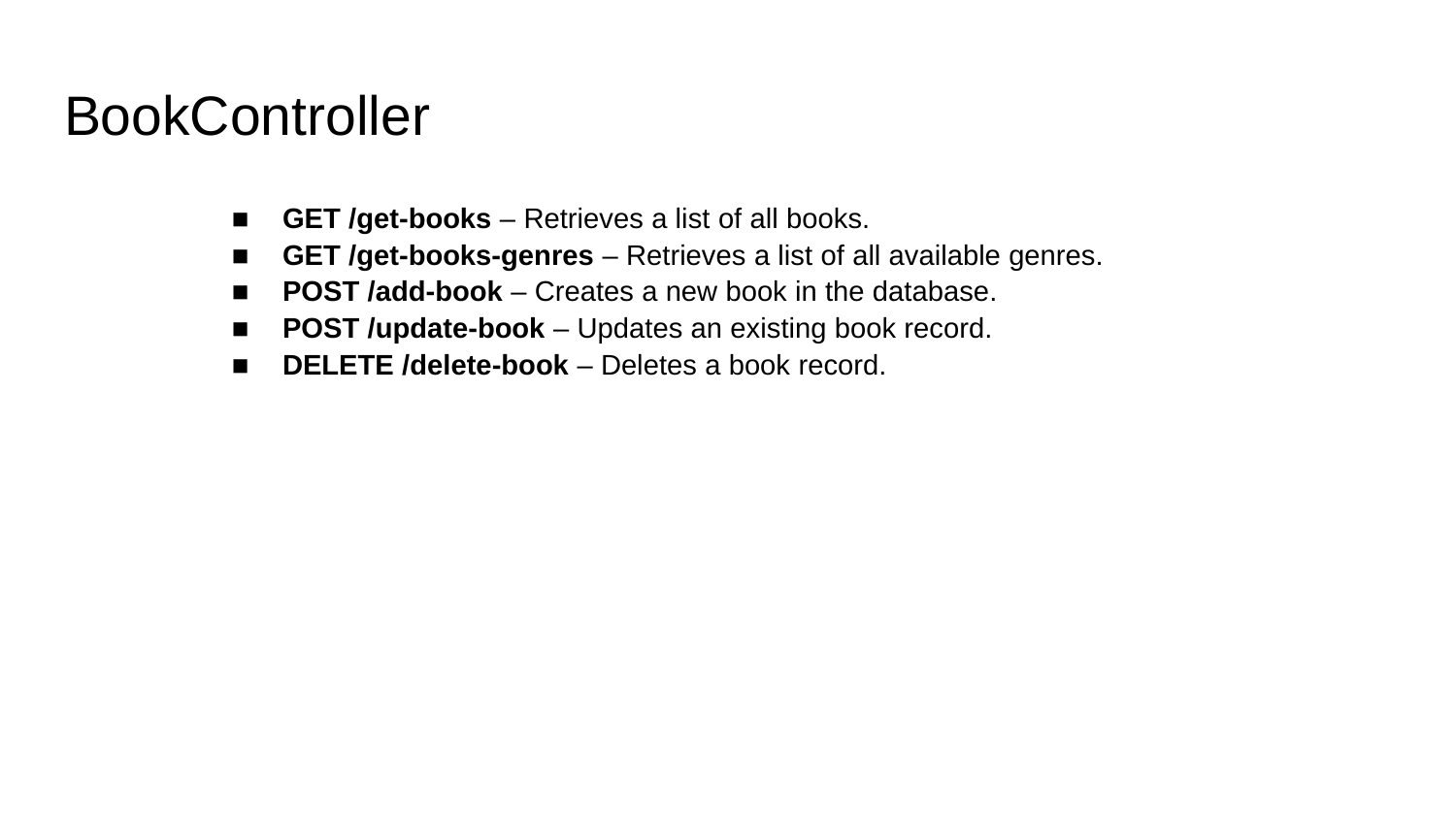

# BookController
GET /get-books – Retrieves a list of all books.
GET /get-books-genres – Retrieves a list of all available genres.
POST /add-book – Creates a new book in the database.
POST /update-book – Updates an existing book record.
DELETE /delete-book – Deletes a book record.